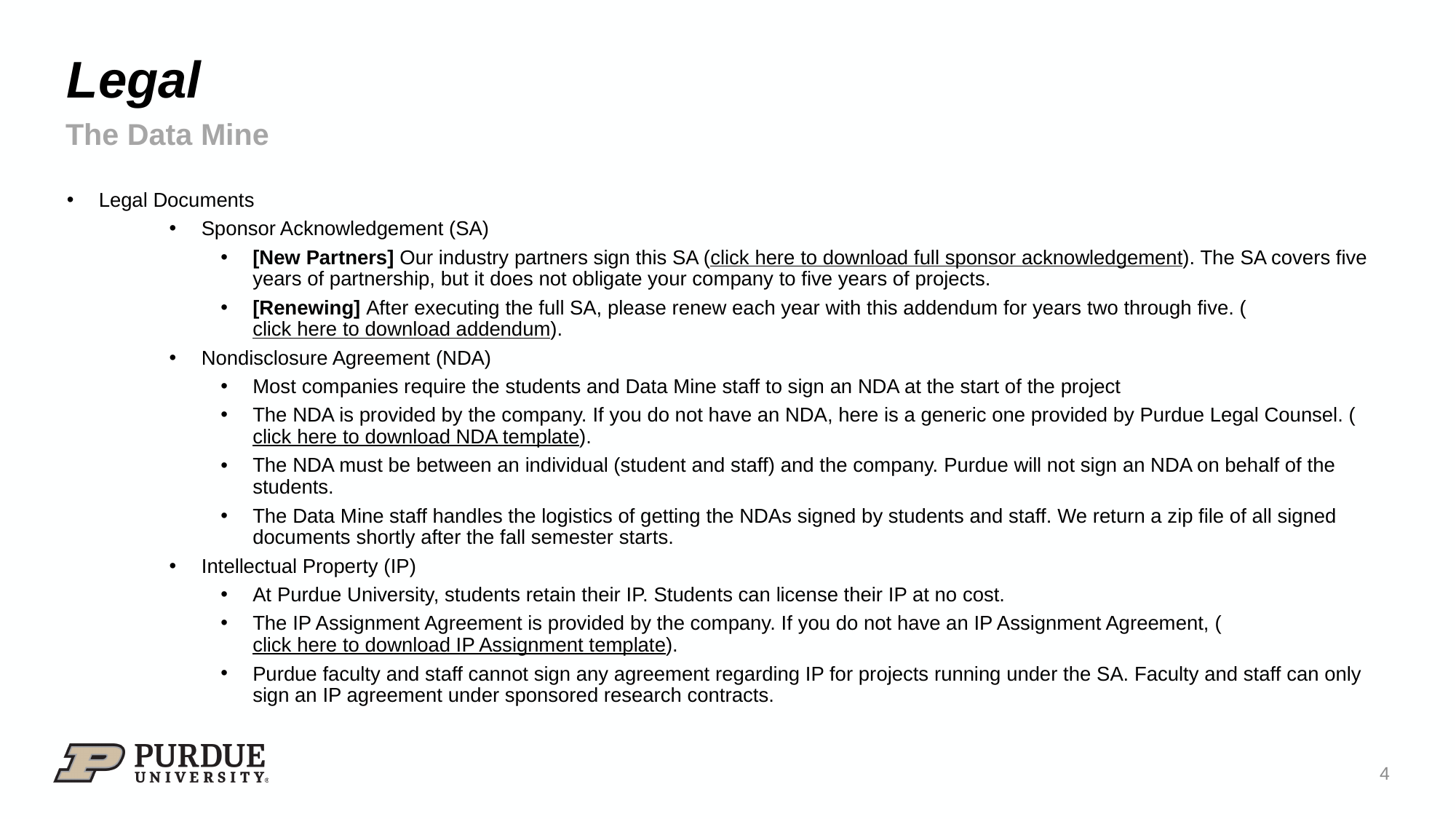

# Legal
The Data Mine
Legal Documents
Sponsor Acknowledgement (SA)
[New Partners] Our industry partners sign this SA (click here to download full sponsor acknowledgement). The SA covers five years of partnership, but it does not obligate your company to five years of projects.
[Renewing] After executing the full SA, please renew each year with this addendum for years two through five. (click here to download addendum).
Nondisclosure Agreement (NDA)
Most companies require the students and Data Mine staff to sign an NDA at the start of the project
The NDA is provided by the company. If you do not have an NDA, here is a generic one provided by Purdue Legal Counsel. (click here to download NDA template).
The NDA must be between an individual (student and staff) and the company. Purdue will not sign an NDA on behalf of the students.
The Data Mine staff handles the logistics of getting the NDAs signed by students and staff. We return a zip file of all signed documents shortly after the fall semester starts.
Intellectual Property (IP)
At Purdue University, students retain their IP. Students can license their IP at no cost.
The IP Assignment Agreement is provided by the company. If you do not have an IP Assignment Agreement, (click here to download IP Assignment template).
Purdue faculty and staff cannot sign any agreement regarding IP for projects running under the SA. Faculty and staff can only sign an IP agreement under sponsored research contracts.
4